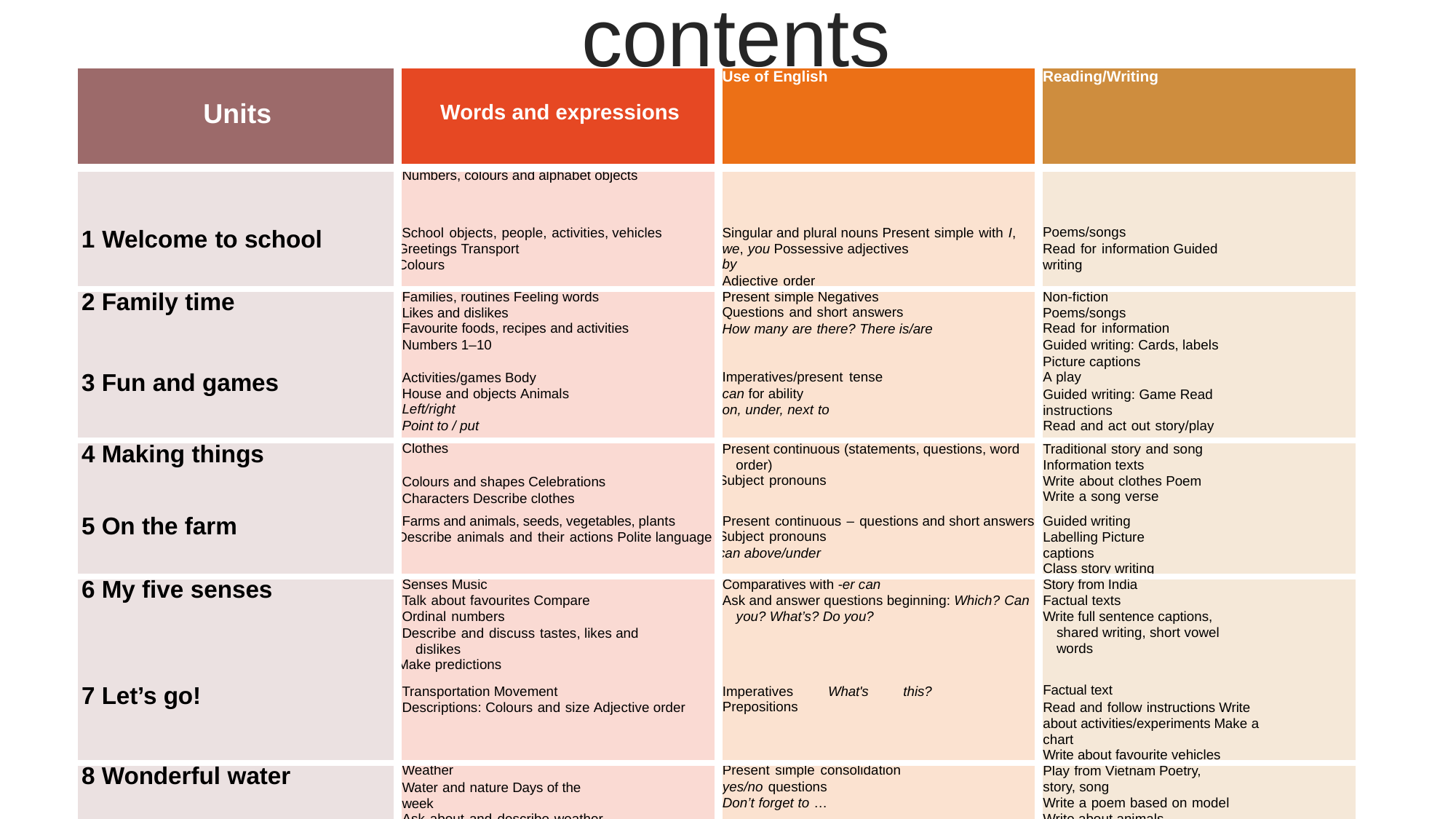

contents
| Units | Words and expressions | Use of English | Reading/Writing |
| --- | --- | --- | --- |
|  | Numbers, colours and alphabet objects |  |  |
| 1 Welcome to school | School objects, people, activities, vehicles Greetings Transport Colours | Singular and plural nouns Present simple with I, we, you Possessive adjectives by Adjective order | Poems/songs Read for information Guided writing |
| 2 Family time | Families, routines Feeling words Likes and dislikes Favourite foods, recipes and activities Numbers 1–10 | Present simple Negatives Questions and short answers How many are there? There is/are | Non-fiction Poems/songs Read for information Guided writing: Cards, labels Picture captions |
| 3 Fun and games | Activities/games Body House and objects Animals Left/right Point to / put | Imperatives/present tense can for ability on, under, next to | A play Guided writing: Game Read instructions Read and act out story/play |
| 4 Making things | Clothes Colours and shapes Celebrations Characters Describe clothes | Present continuous (statements, questions, word order) Subject pronouns | Traditional story and song Information texts Write about clothes Poem Write a song verse |
| 5 On the farm | Farms and animals, seeds, vegetables, plants Describe animals and their actions Polite language | Present continuous – questions and short answers Subject pronouns can above/under | Guided writing Labelling Picture captions Class story writing |
| 6 My five senses | Senses Music Talk about favourites Compare Ordinal numbers Describe and discuss tastes, likes and dislikes Make predictions | Comparatives with -er can Ask and answer questions beginning: Which? Can you? What’s? Do you? | Story from India Factual texts Write full sentence captions, shared writing, short vowel words |
| 7 Let’s go! | Transportation Movement Descriptions: Colours and size Adjective order | Imperatives What's this? Prepositions | Factual text Read and follow instructions Write about activities/experiments Make a chart Write about favourite vehicles |
| 8 Wonderful water | Weather Water and nature Days of the week Ask about and describe weather | Present simple consolidation yes/no questions Don’t forget to … | Play from Vietnam Poetry, story, song Write a poem based on model Write about animals Write captions, speech bubbles, create lists, organise writing Make a class book |